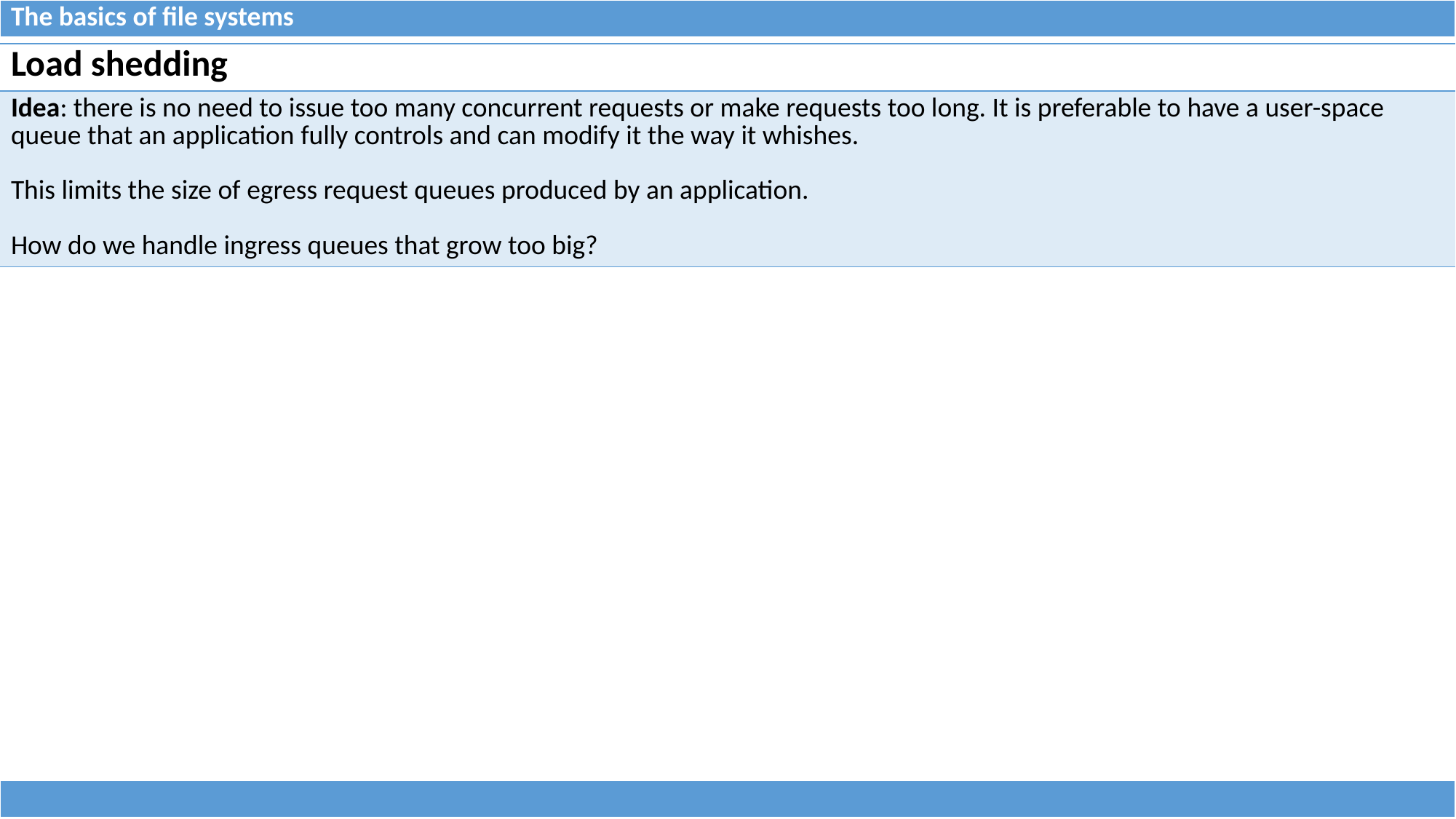

| The basics of file systems |
| --- |
| Load shedding |
| --- |
| Idea: there is no need to issue too many concurrent requests or make requests too long. It is preferable to have a user-space queue that an application fully controls and can modify it the way it whishes. This limits the size of egress request queues produced by an application. How do we handle ingress queues that grow too big? |
|  |
| --- |